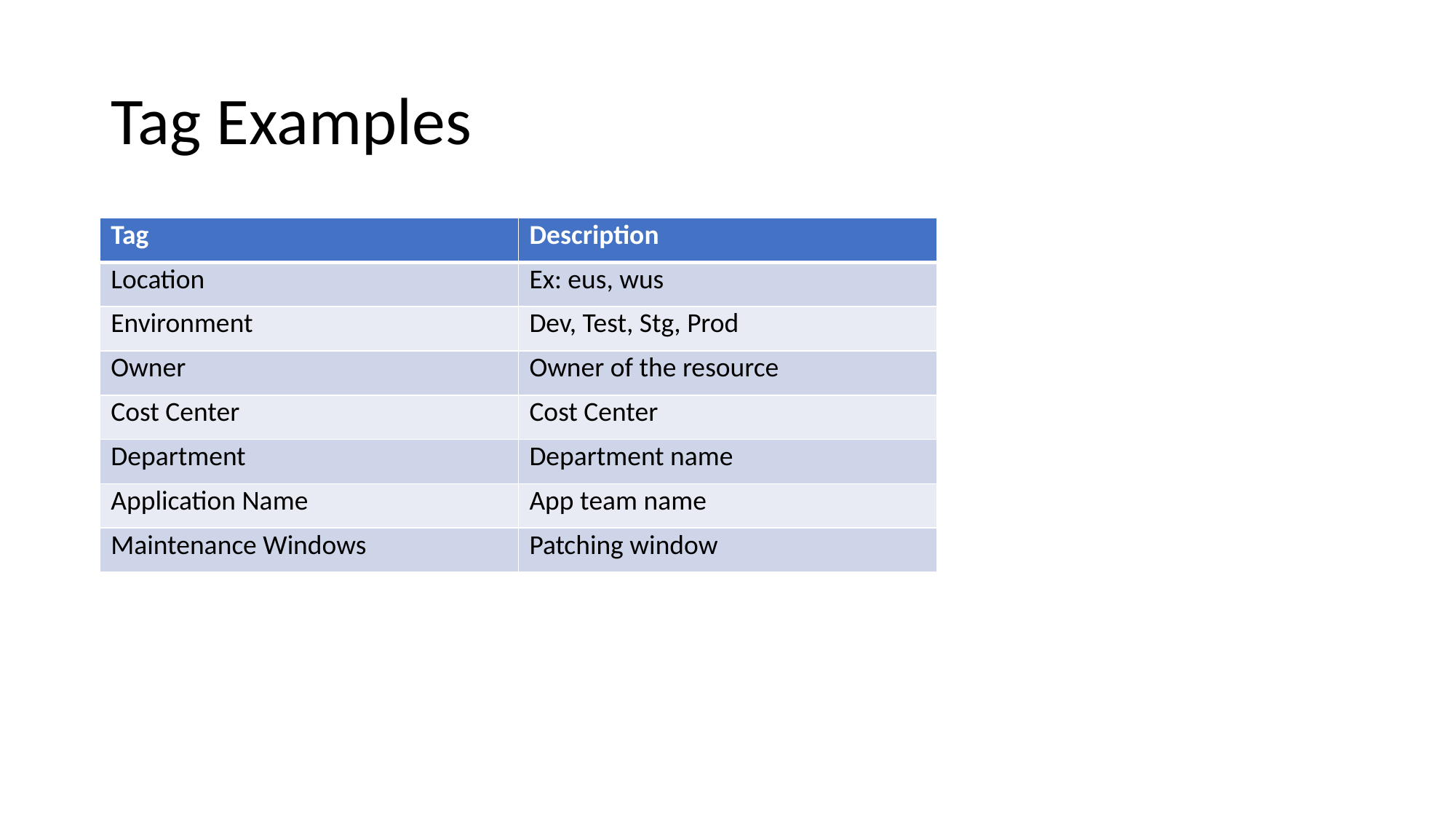

# Tag Examples
| Tag | Description |
| --- | --- |
| Location | Ex: eus, wus |
| Environment | Dev, Test, Stg, Prod |
| Owner | Owner of the resource |
| Cost Center | Cost Center |
| Department | Department name |
| Application Name | App team name |
| Maintenance Windows | Patching window |